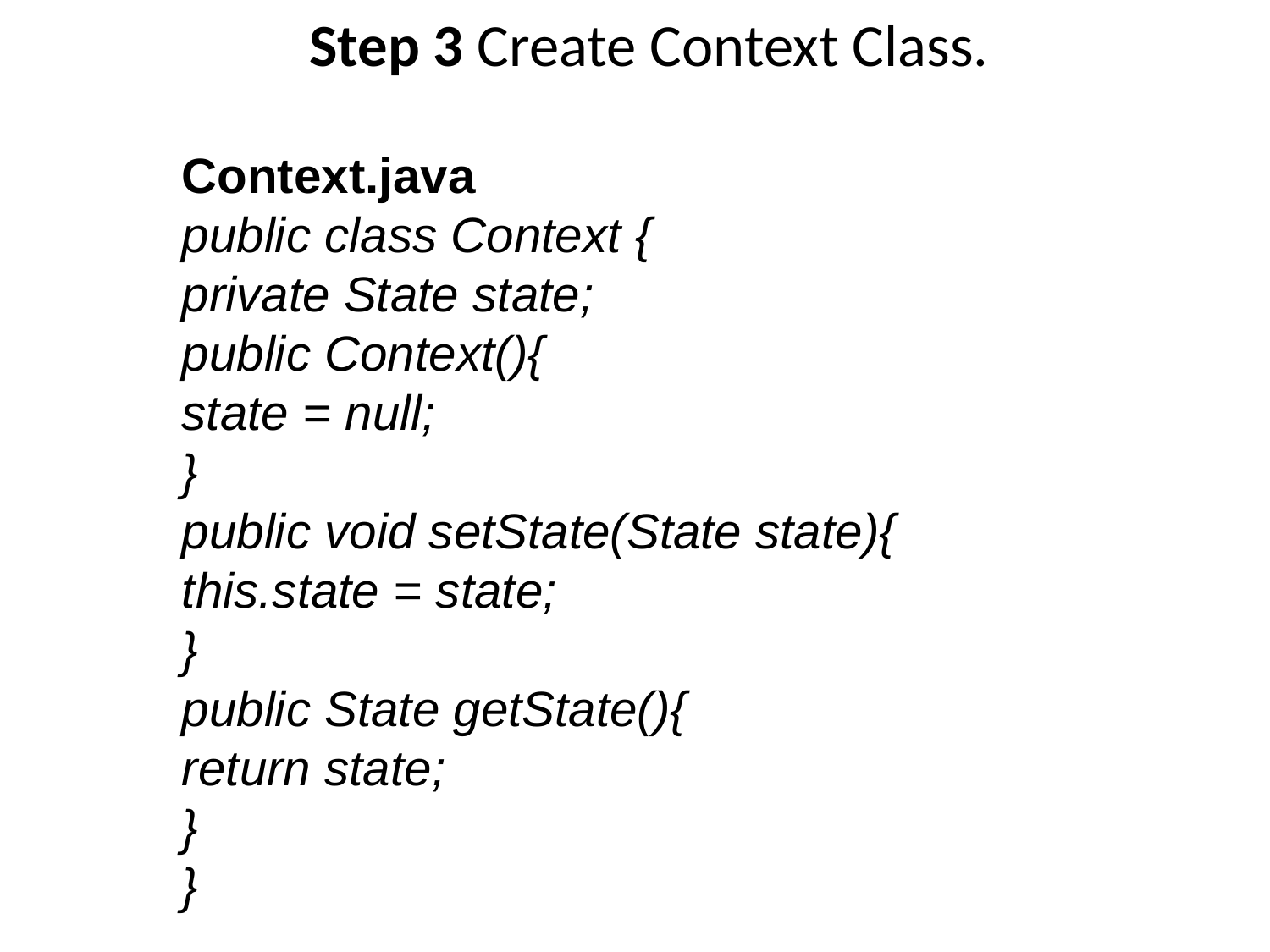

# Step 3 Create Context Class.
Context.java
public class Context {
private State state;
public Context(){
state = null;
}
public void setState(State state){
this.state = state;
}
public State getState(){
return state;
}
}